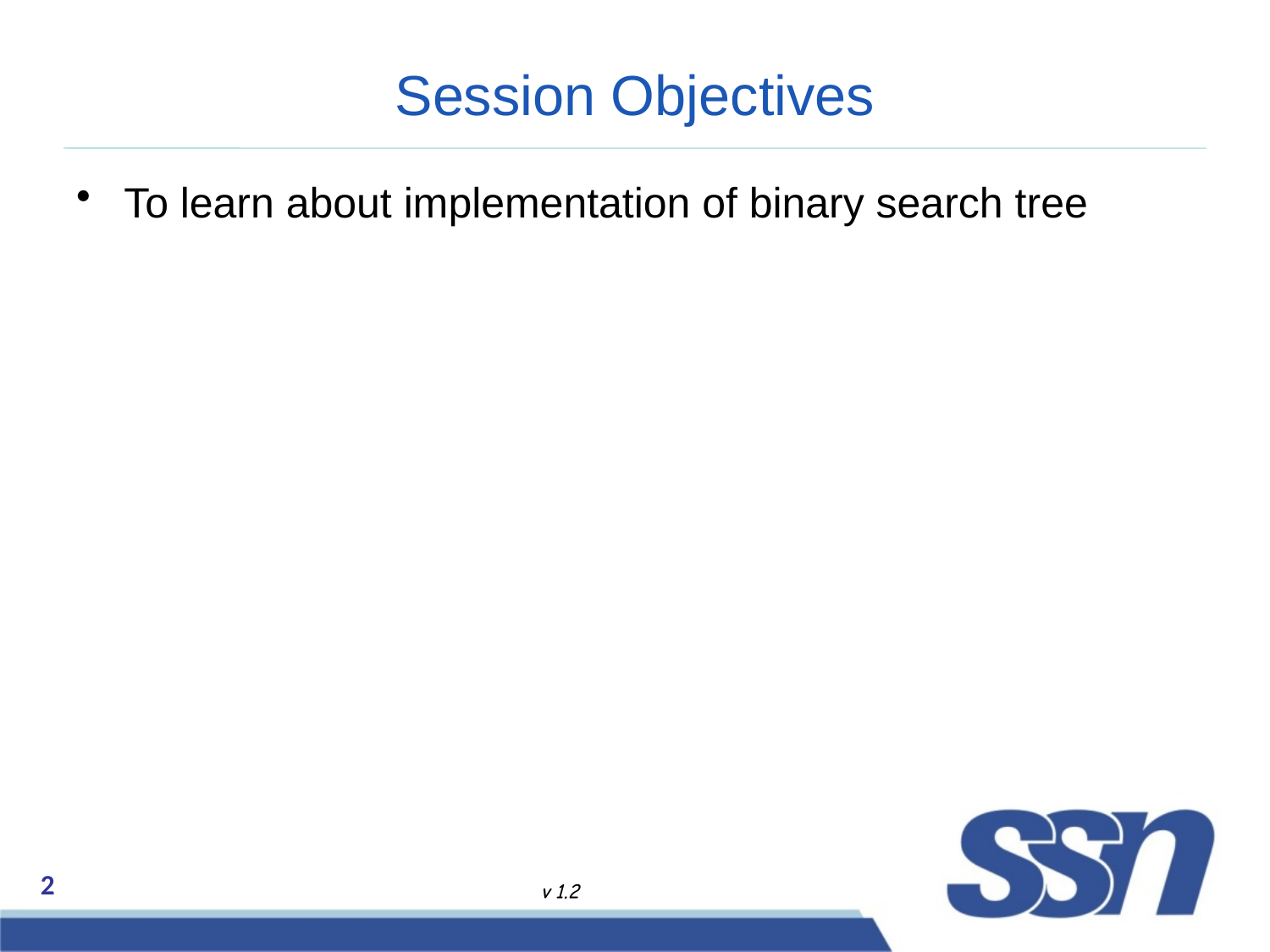

# Session Objectives
To learn about implementation of binary search tree